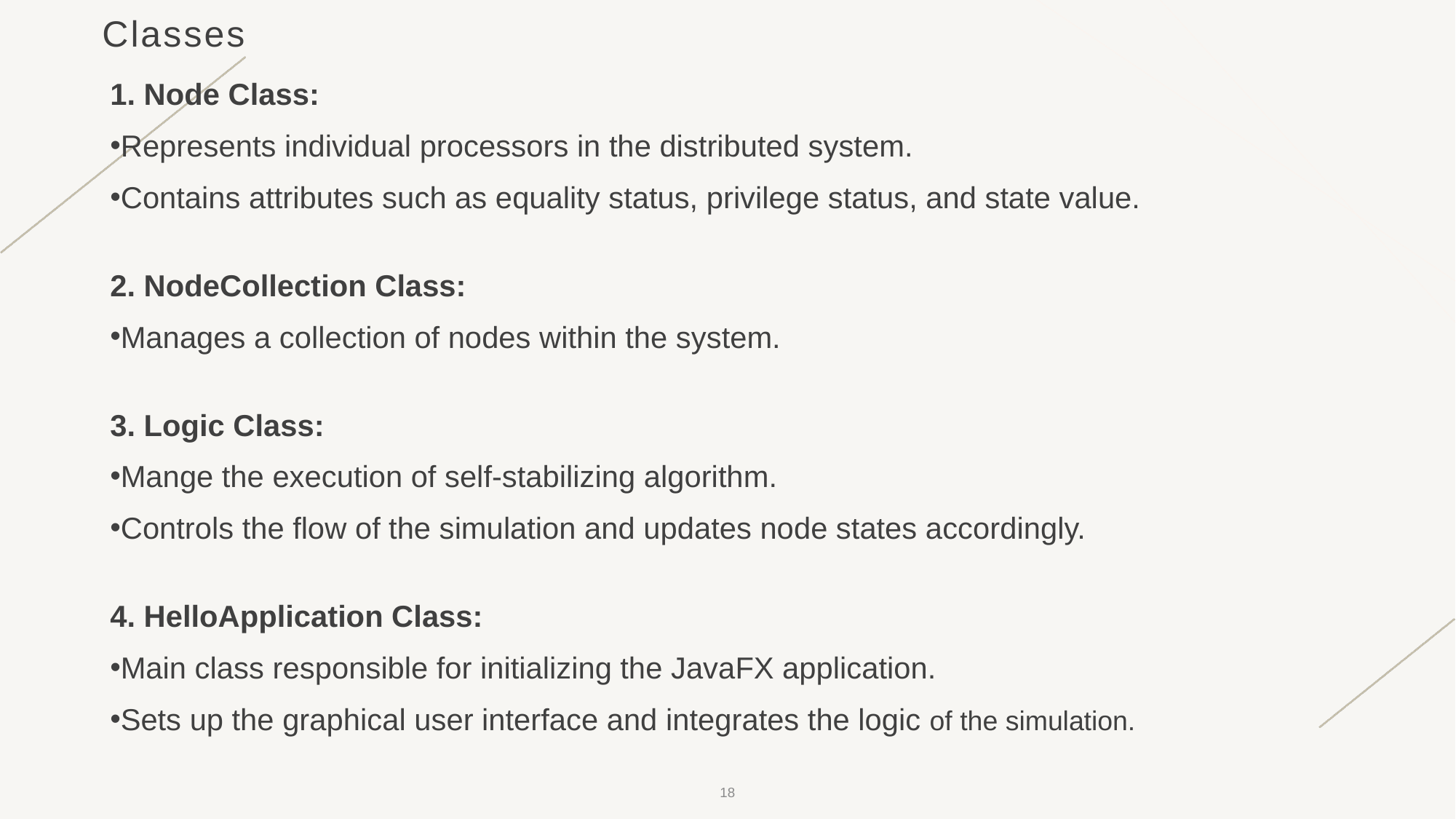

Classes
1. Node Class:
Represents individual processors in the distributed system.
Contains attributes such as equality status, privilege status, and state value.
2. NodeCollection Class:
Manages a collection of nodes within the system.
3. Logic Class:
Mange the execution of self-stabilizing algorithm.
Controls the flow of the simulation and updates node states accordingly.
4. HelloApplication Class:
Main class responsible for initializing the JavaFX application.
Sets up the graphical user interface and integrates the logic of the simulation.
18